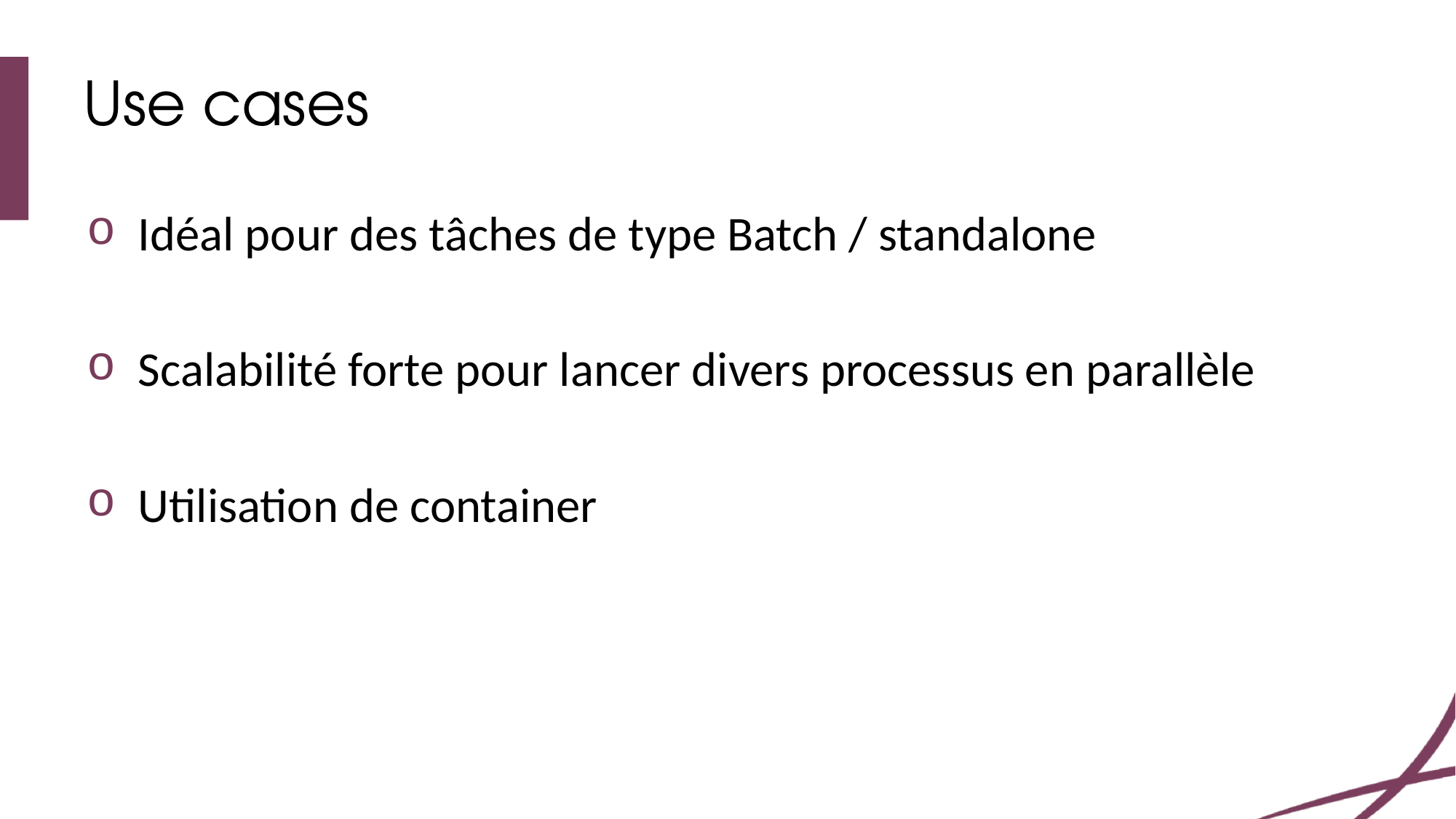

# Use cases
Idéal pour des tâches de type Batch / standalone

Scalabilité forte pour lancer divers processus en parallèle

Utilisation de container